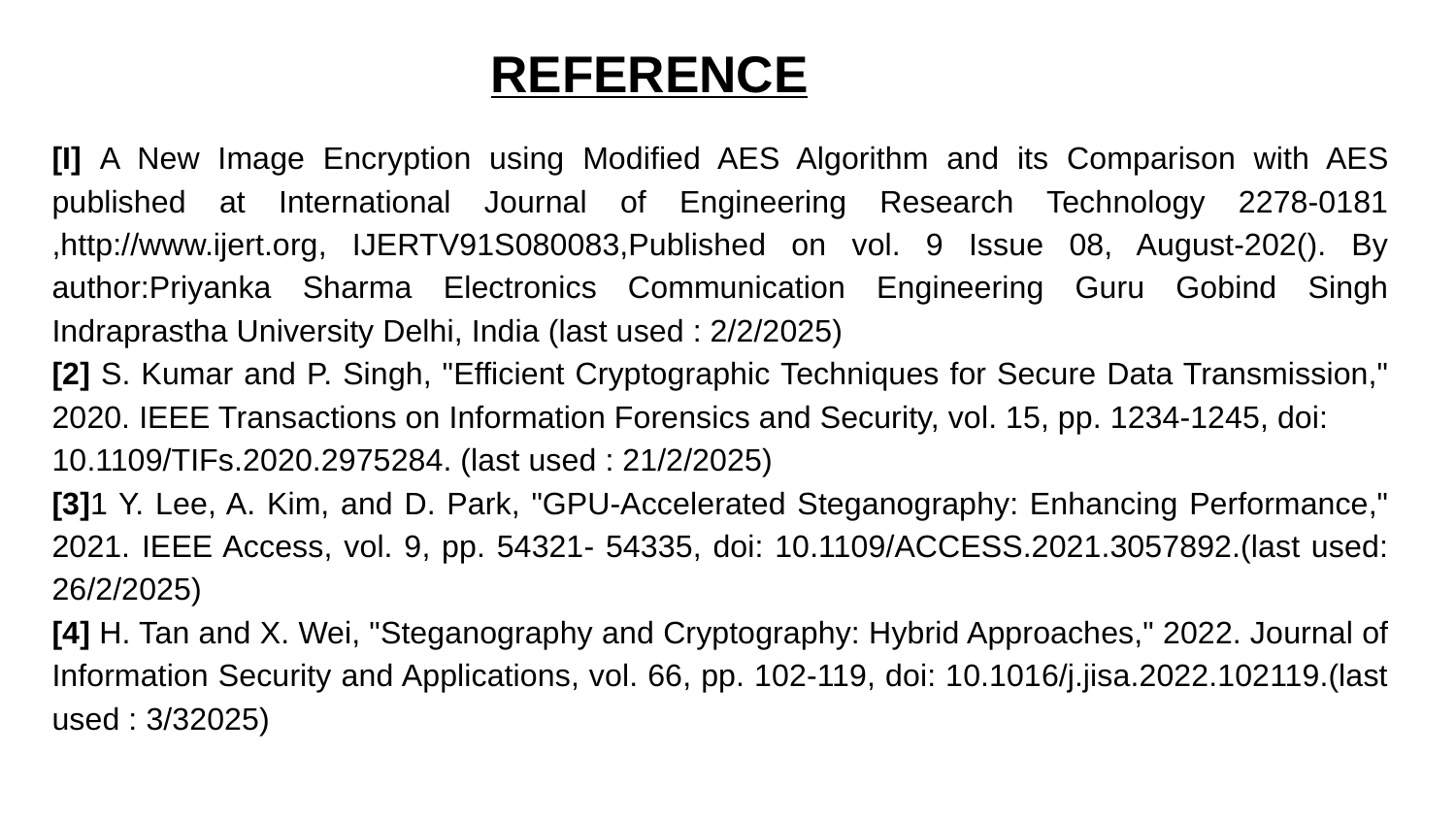

# REFERENCE
[I] A New Image Encryption using Modified AES Algorithm and its Comparison with AES published at International Journal of Engineering Research Technology 2278-0181 ,http://www.ijert.org, IJERTV91S080083,Published on vol. 9 Issue 08, August-202(). By author:Priyanka Sharma Electronics Communication Engineering Guru Gobind Singh Indraprastha University Delhi, India (last used : 2/2/2025)
[2] S. Kumar and P. Singh, "Efficient Cryptographic Techniques for Secure Data Transmission," 2020. IEEE Transactions on Information Forensics and Security, vol. 15, pp. 1234-1245, doi:
10.1109/TIFs.2020.2975284. (last used : 21/2/2025)
[3]1 Y. Lee, A. Kim, and D. Park, "GPU-Accelerated Steganography: Enhancing Performance," 2021. IEEE Access, vol. 9, pp. 54321- 54335, doi: 10.1109/ACCESS.2021.3057892.(last used: 26/2/2025)
[4] H. Tan and X. Wei, "Steganography and Cryptography: Hybrid Approaches," 2022. Journal of Information Security and Applications, vol. 66, pp. 102-119, doi: 10.1016/j.jisa.2022.102119.(last used : 3/32025)